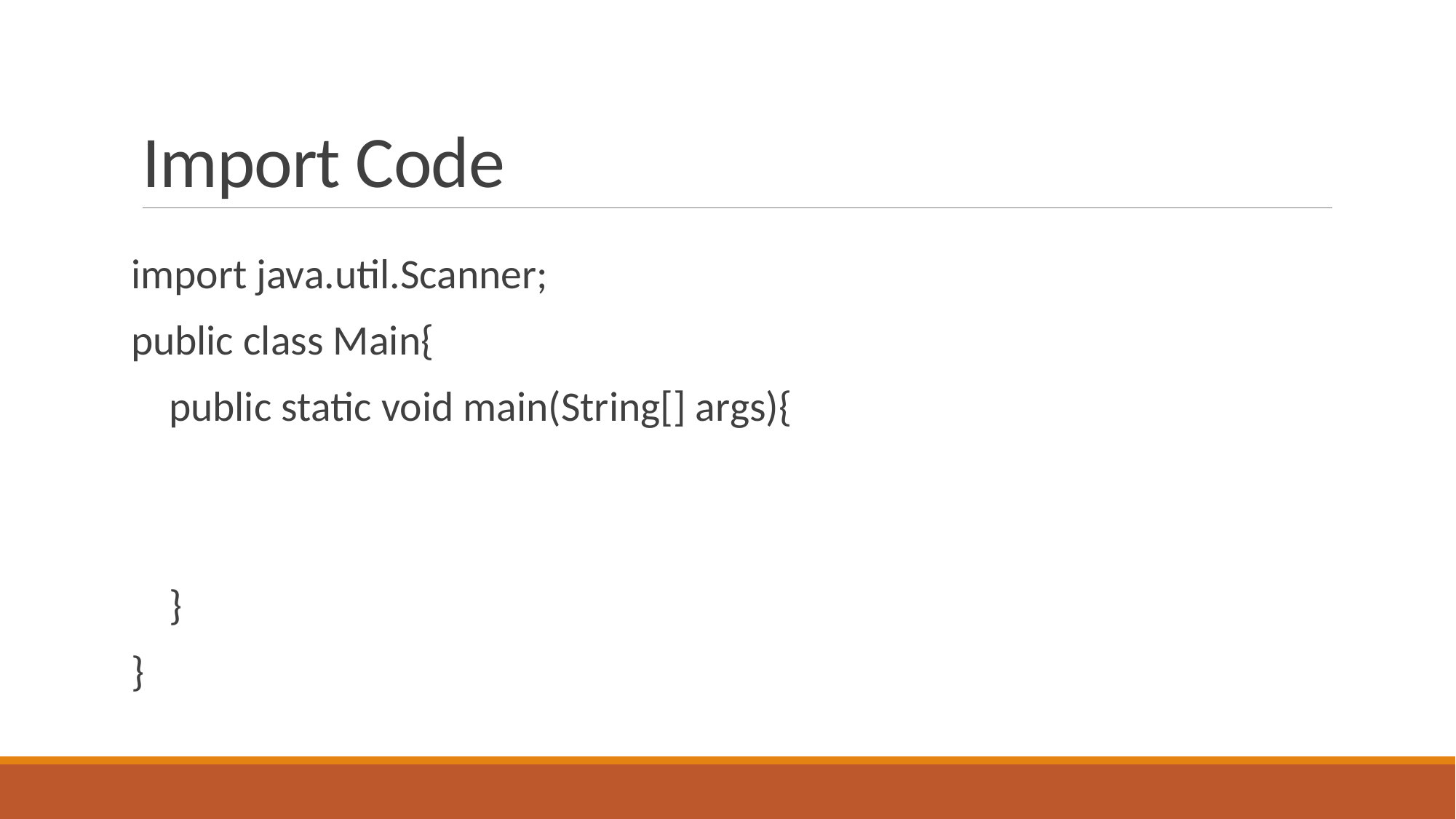

# Import Code
import java.util.Scanner;
public class Main{
    public static void main(String[] args){

    }
}